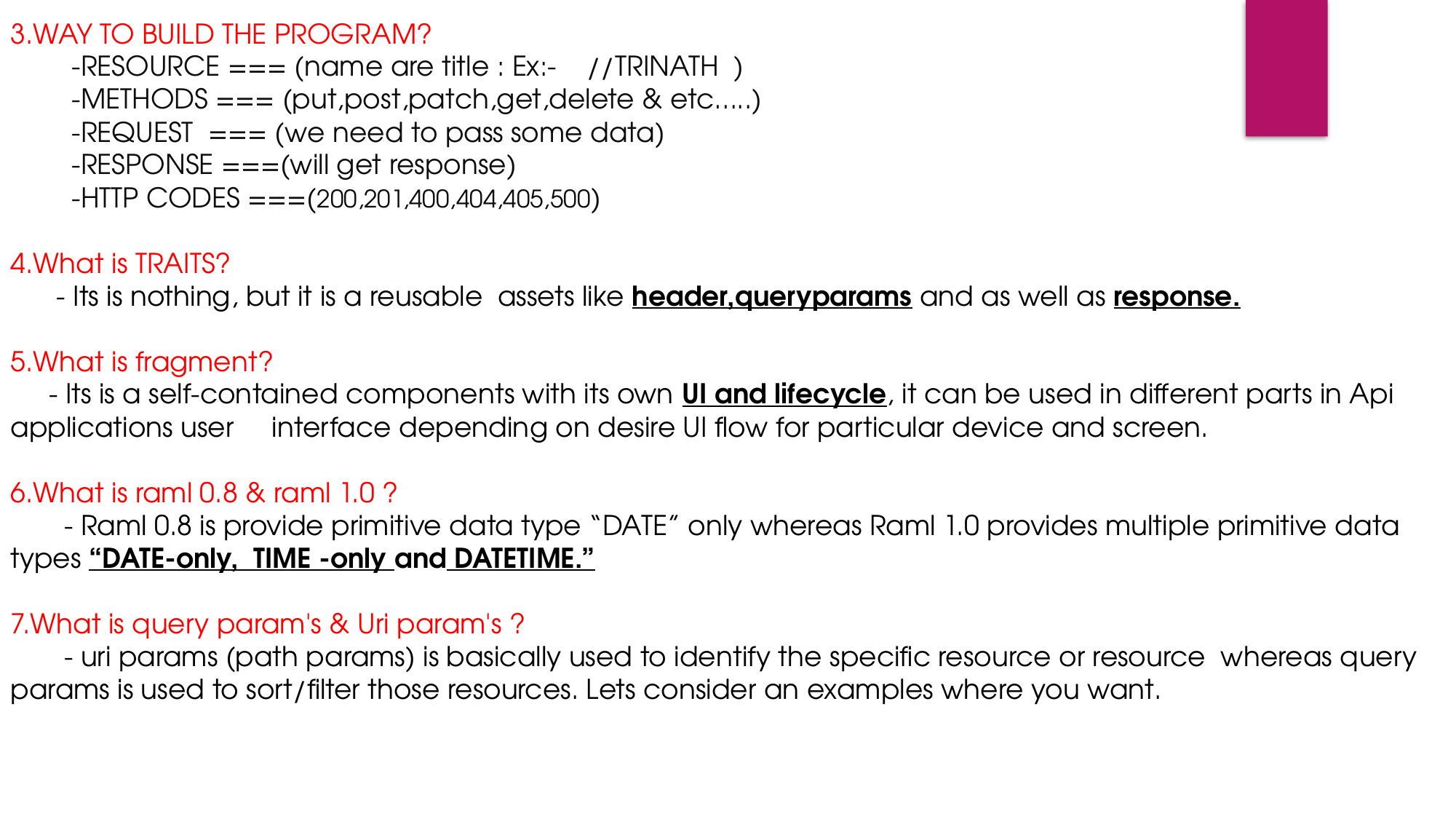

3.WAY TO BUILD THE PROGRAM?
        -RESOURCE === (name are title : Ex:-    //TRINATH  )
        -METHODS === (put,post,patch,get,delete & etc…..)
        -REQUEST  === (we need to pass some data)
        -RESPONSE ===(will get response)
        -HTTP CODES ===(200,201,400,404,405,500)

4.What is TRAITS?
      - Its is nothing, but it is a reusable  assets like header,queryparams and as well as response.

5.What is fragment?
     - Its is a self-contained components with its own UI and lifecycle, it can be used in different parts in Api applications user     interface depending on desire UI flow for particular device and screen.

6.What is raml 0.8 & raml 1.0 ?
       - Raml 0.8 is provide primitive data type “DATE” only whereas Raml 1.0 provides multiple primitive data types “DATE-only,  TIME -only and DATETIME.”

7.What is query param's & Uri param's ?
       - uri params (path params) is basically used to identify the specific resource or resource  whereas query params is used to sort/filter those resources. Lets consider an examples where you want.